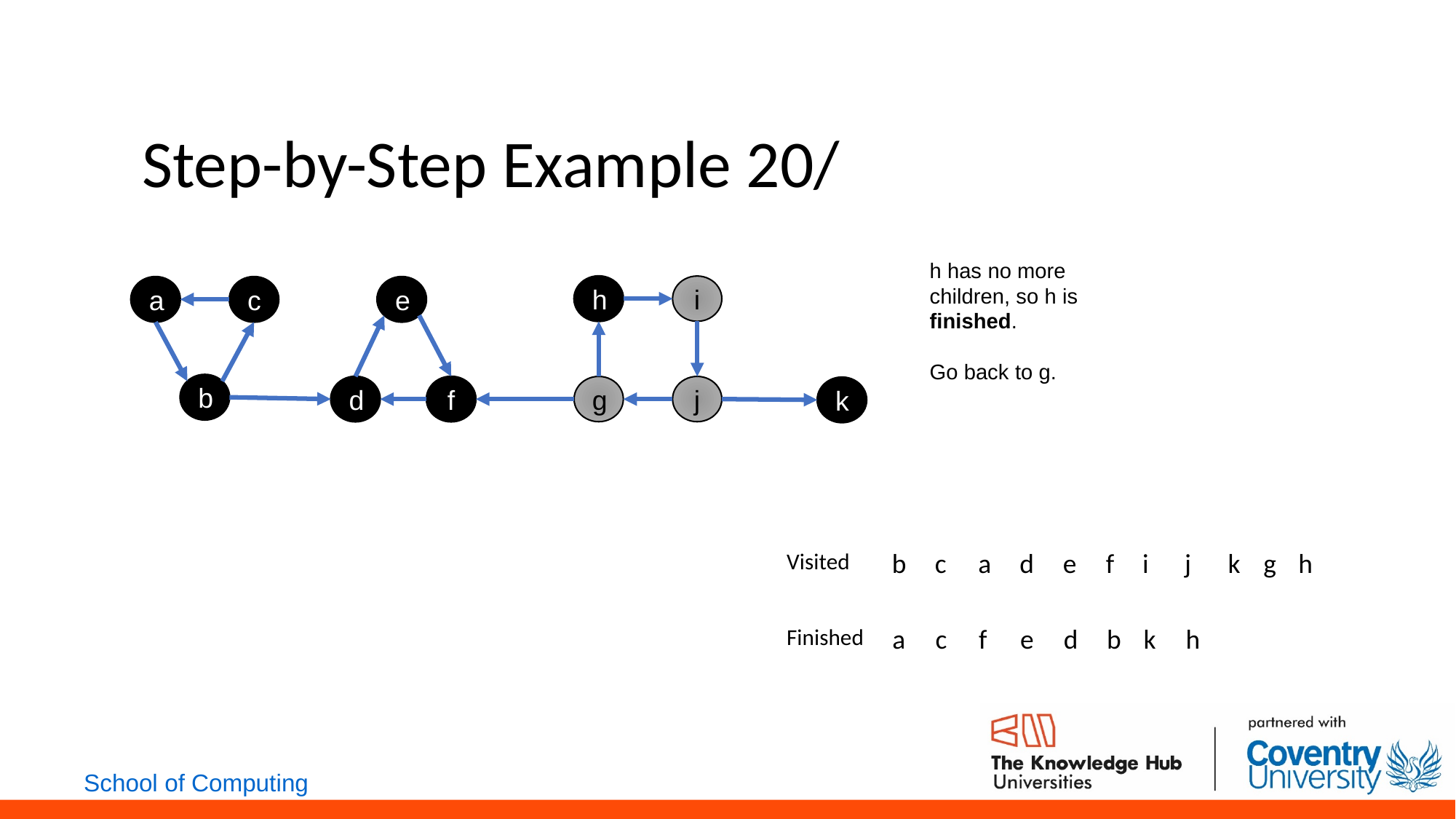

# Step-by-Step Example 20/
h has no more children, so h is finished.

Go back to g.
h
i
a
c
e
b
d
f
g
j
k
| Visited | b | c | a | d | e | f | i | j | k | g | h |
| --- | --- | --- | --- | --- | --- | --- | --- | --- | --- | --- | --- |
| Finished | a | c | f | e | d | b | k | h |  |  |  |
| --- | --- | --- | --- | --- | --- | --- | --- | --- | --- | --- | --- |